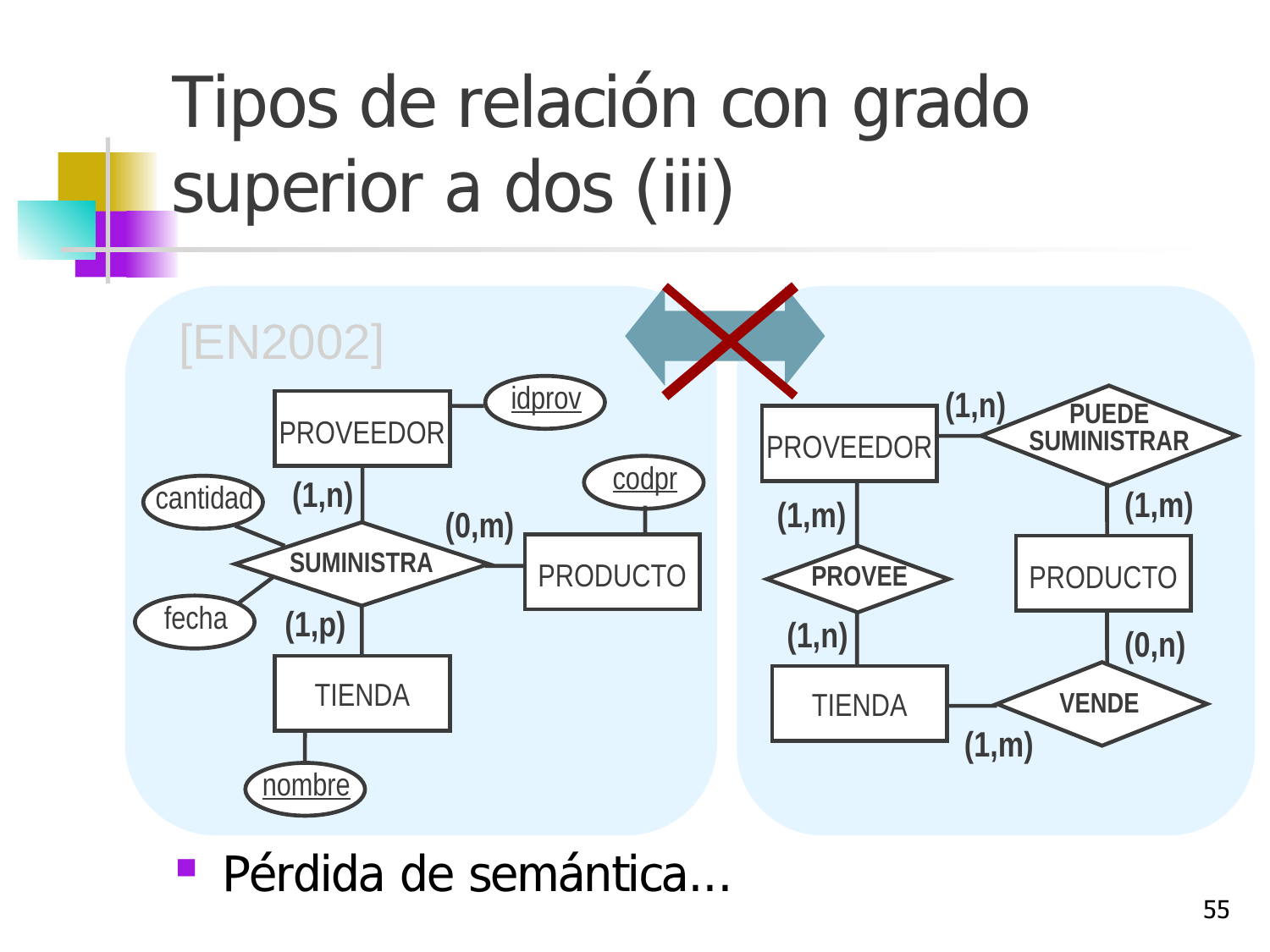

# Tipos de relación con grado superior a dos (iii)

[EN2002]
(1,n)

PUEDE
SUMINISTRAR
PROVEEDOR

(1,m)

(1,m)
PRODUCTO

PROVEE
(1,n)

(0,n)

TIENDA
VENDE

(1,m)

idprov
PROVEEDOR

codpr
(1,n)

cantidad
(0,m)

SUMINISTRA

PRODUCTO

(1,p)

fecha

TIENDA

nombre
Pérdida de semántica...
55